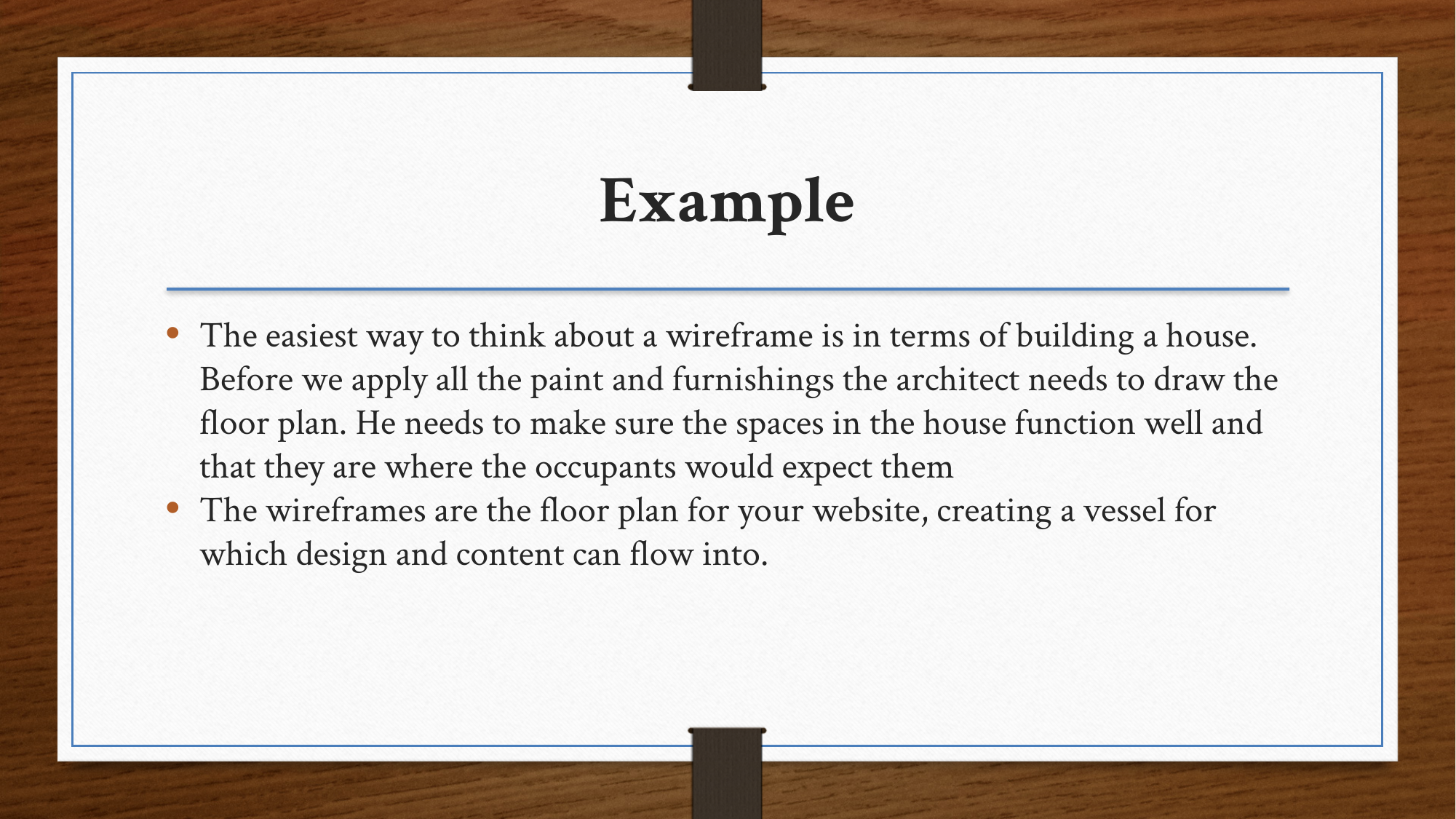

Example
The easiest way to think about a wireframe is in terms of building a house. Before we apply all the paint and furnishings the architect needs to draw the floor plan. He needs to make sure the spaces in the house function well and that they are where the occupants would expect them
The wireframes are the floor plan for your website, creating a vessel for which design and content can flow into.